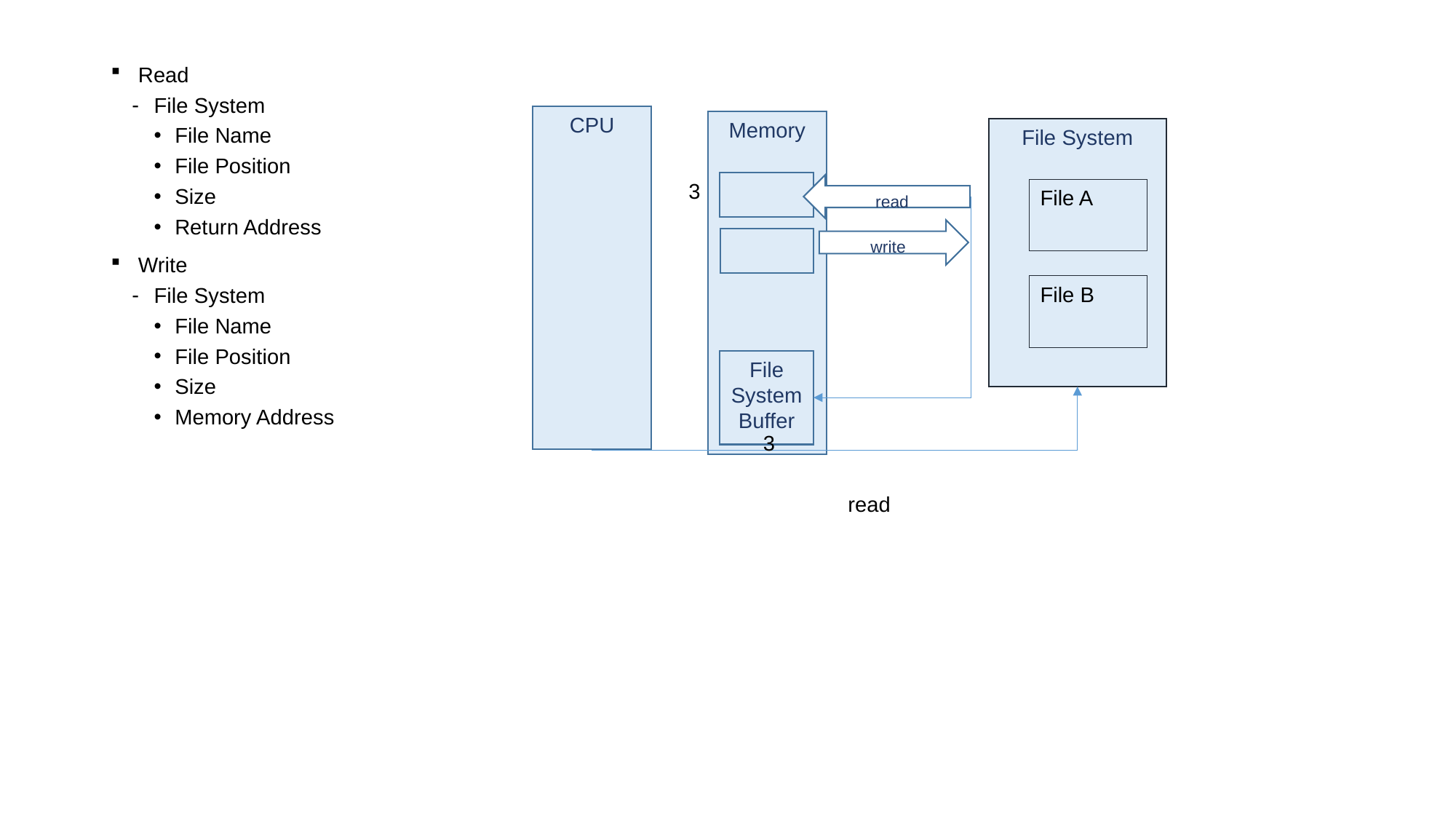

Read
File System
File Name
File Position
Size
Return Address
Write
File System
File Name
File Position
Size
Memory Address

CPU
Memory
File System
3

read
File A
write

File B
File System Buffer
3
read